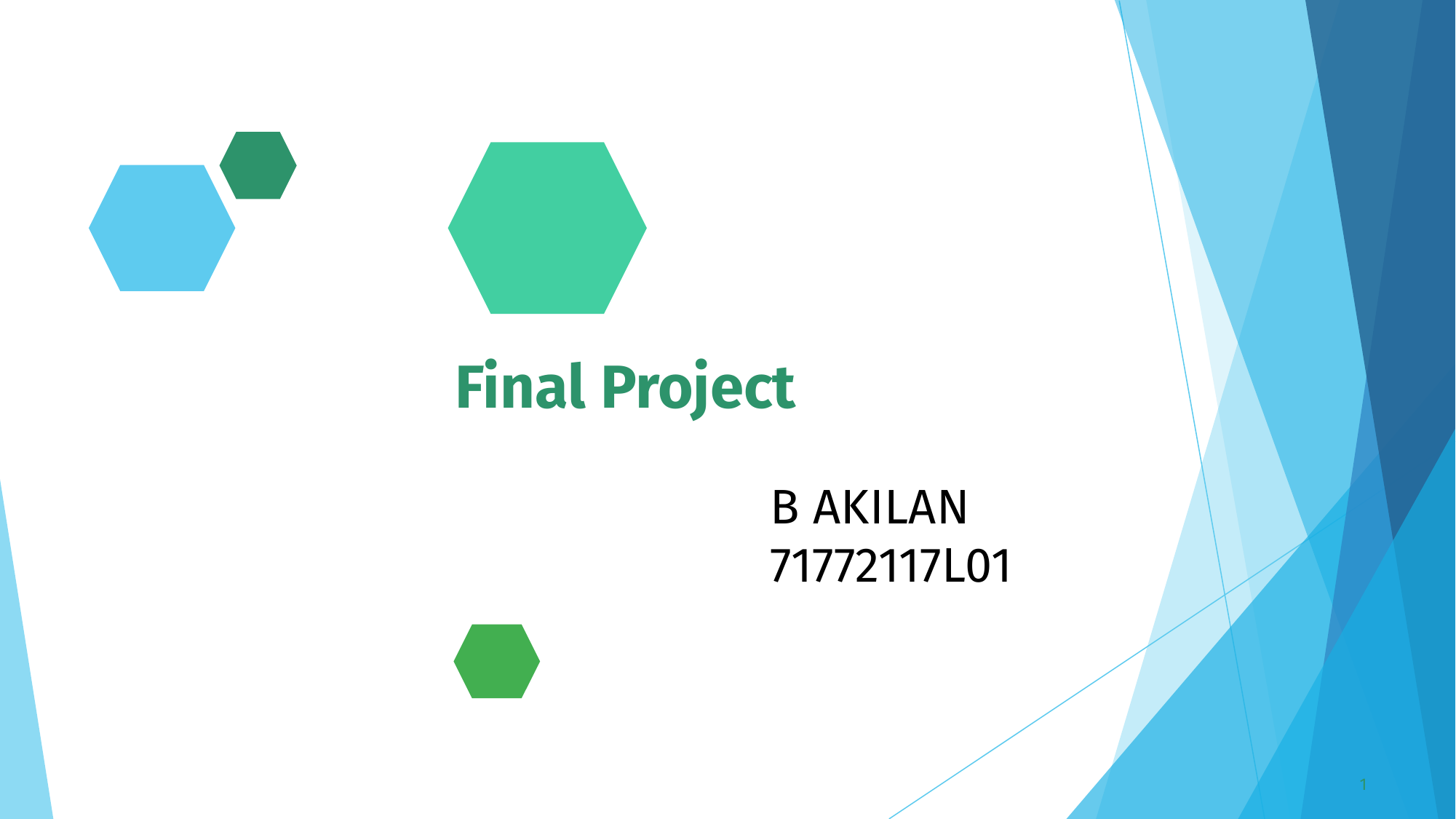

Final Project
# B AKILAN 71772117L01

1